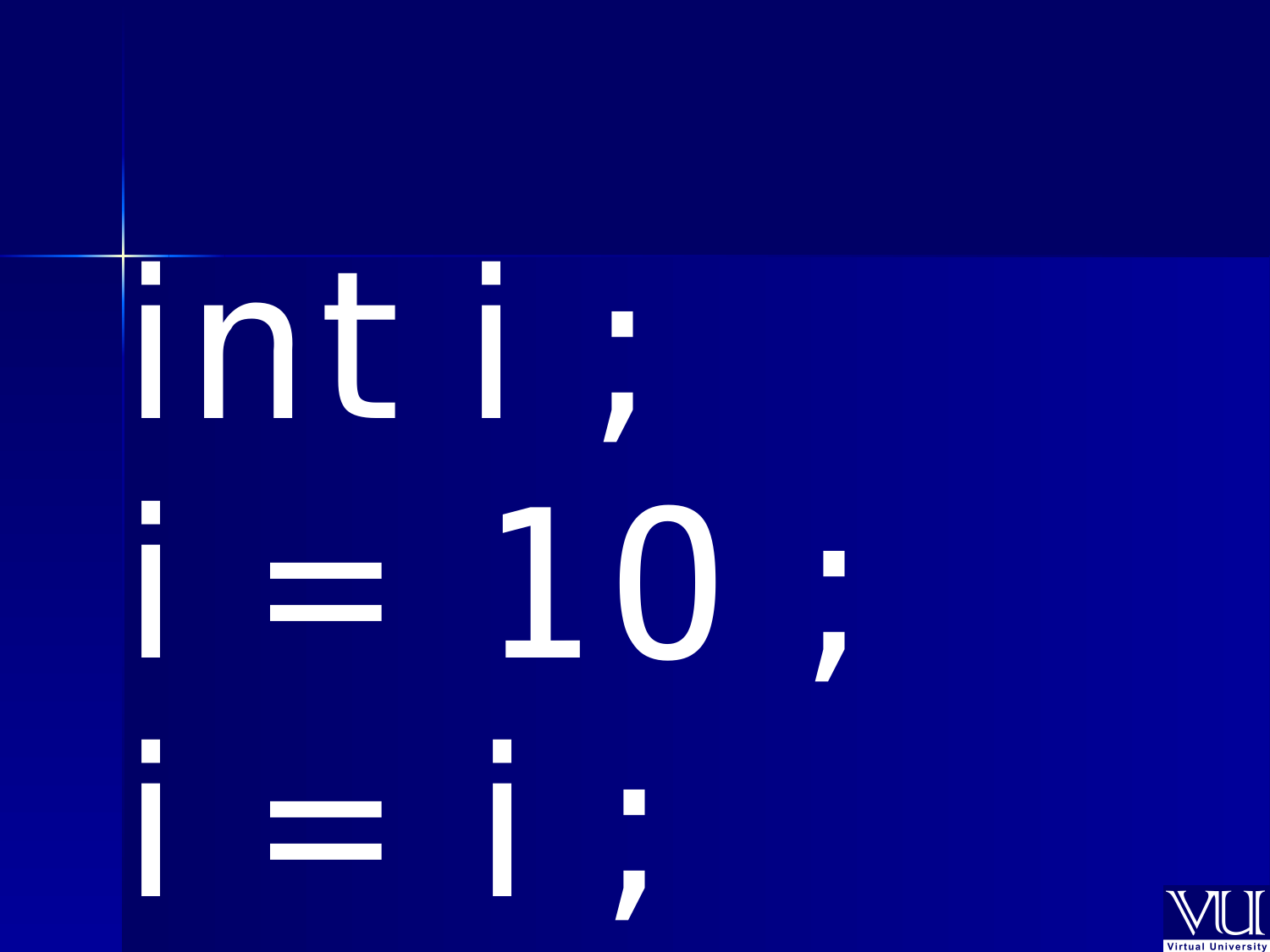

int i ;
i = 10 ;
i = i ;